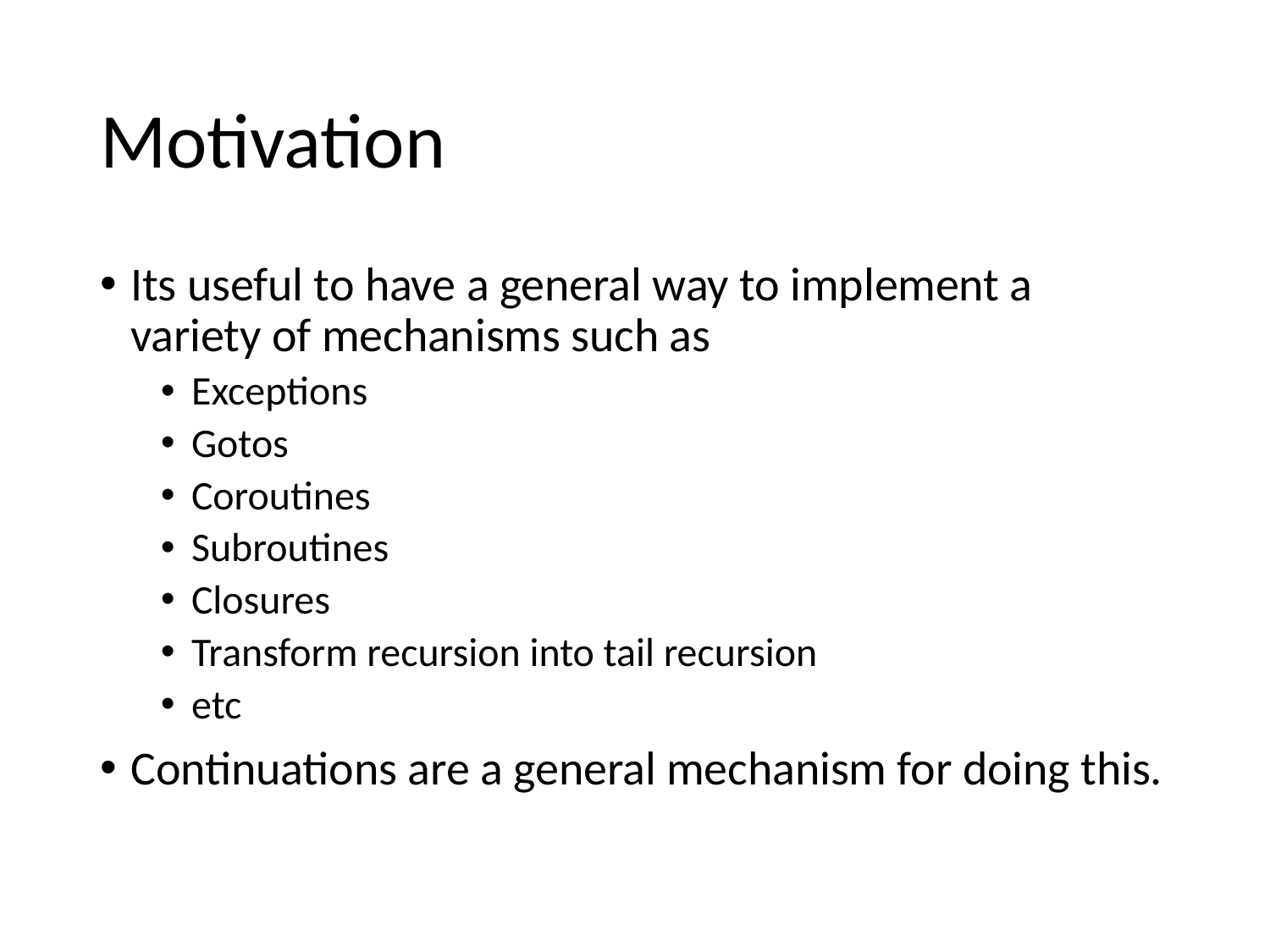

# Motivation
Its useful to have a general way to implement a variety of mechanisms such as
Exceptions
Gotos
Coroutines
Subroutines
Closures
Transform recursion into tail recursion
etc
Continuations are a general mechanism for doing this.